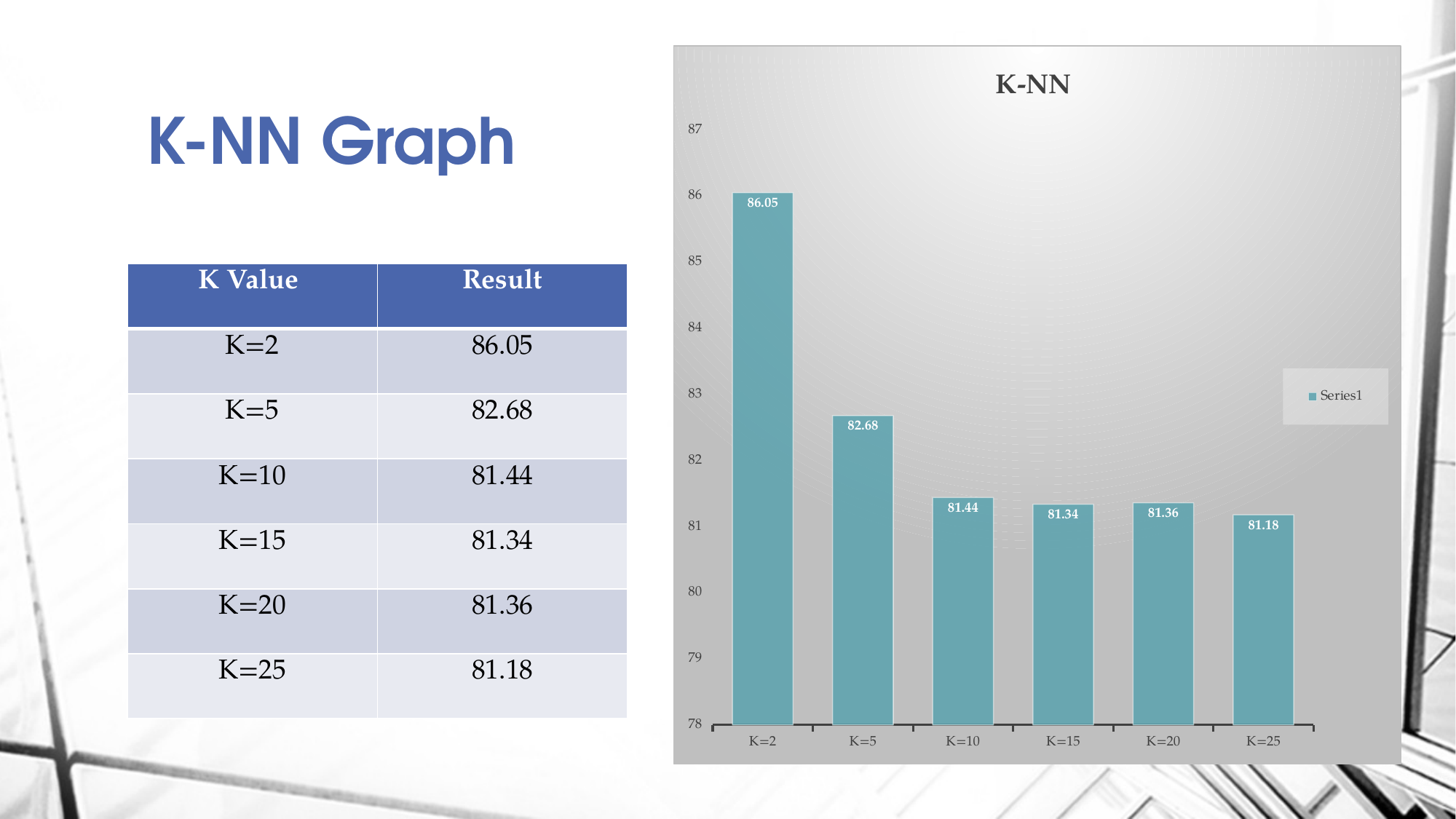

# K-NN Graph

### Chart: K-NN

| Category |  |
|---|---|
| K=2 | 86.05 |
| K=5 | 82.67999999999998 |
| K=10 | 81.44000000000003 |
| K=15 | 81.34 |
| K=20 | 81.36 |
| K=25 | 81.17999999999998 |
| K Value | Result |
| --- | --- |
| K=2 | 86.05 |
| K=5 | 82.68 |
| K=10 | 81.44 |
| K=15 | 81.34 |
| K=20 | 81.36 |
| K=25 | 81.18 |